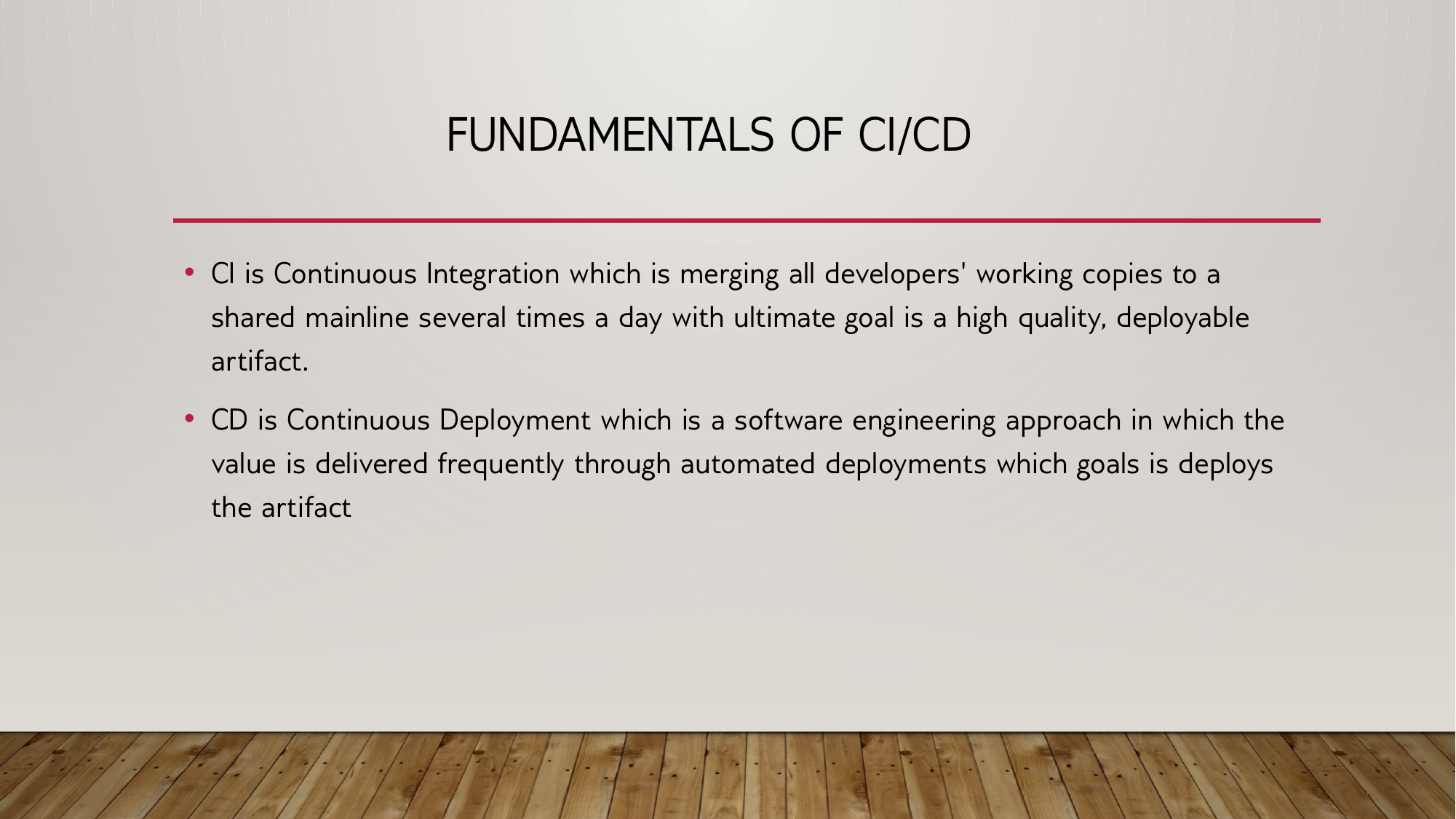

# FUNDAMENTALS OF CI/CD
CI is Continuous Integration which is merging all developers' working copies to a shared mainline several times a day with ultimate goal is a high quality, deployable artifact.
CD is Continuous Deployment which is a software engineering approach in which the value is delivered frequently through automated deployments which goals is deploys the artifact